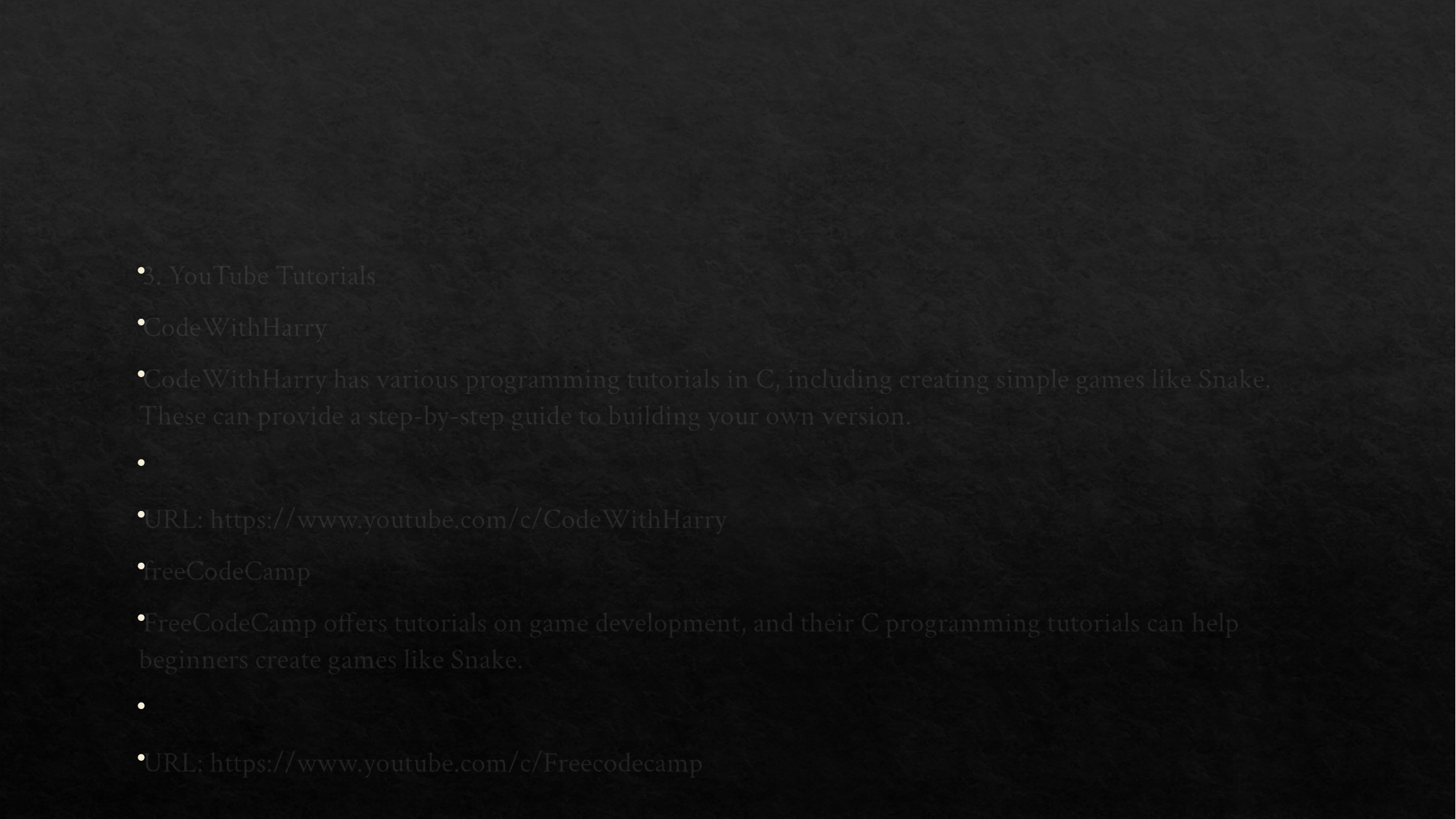

#
3. YouTube Tutorials
CodeWithHarry
CodeWithHarry has various programming tutorials in C, including creating simple games like Snake. These can provide a step-by-step guide to building your own version.

URL: https://www.youtube.com/c/CodeWithHarry
freeCodeCamp
FreeCodeCamp offers tutorials on game development, and their C programming tutorials can help beginners create games like Snake.

URL: https://www.youtube.com/c/Freecodecamp